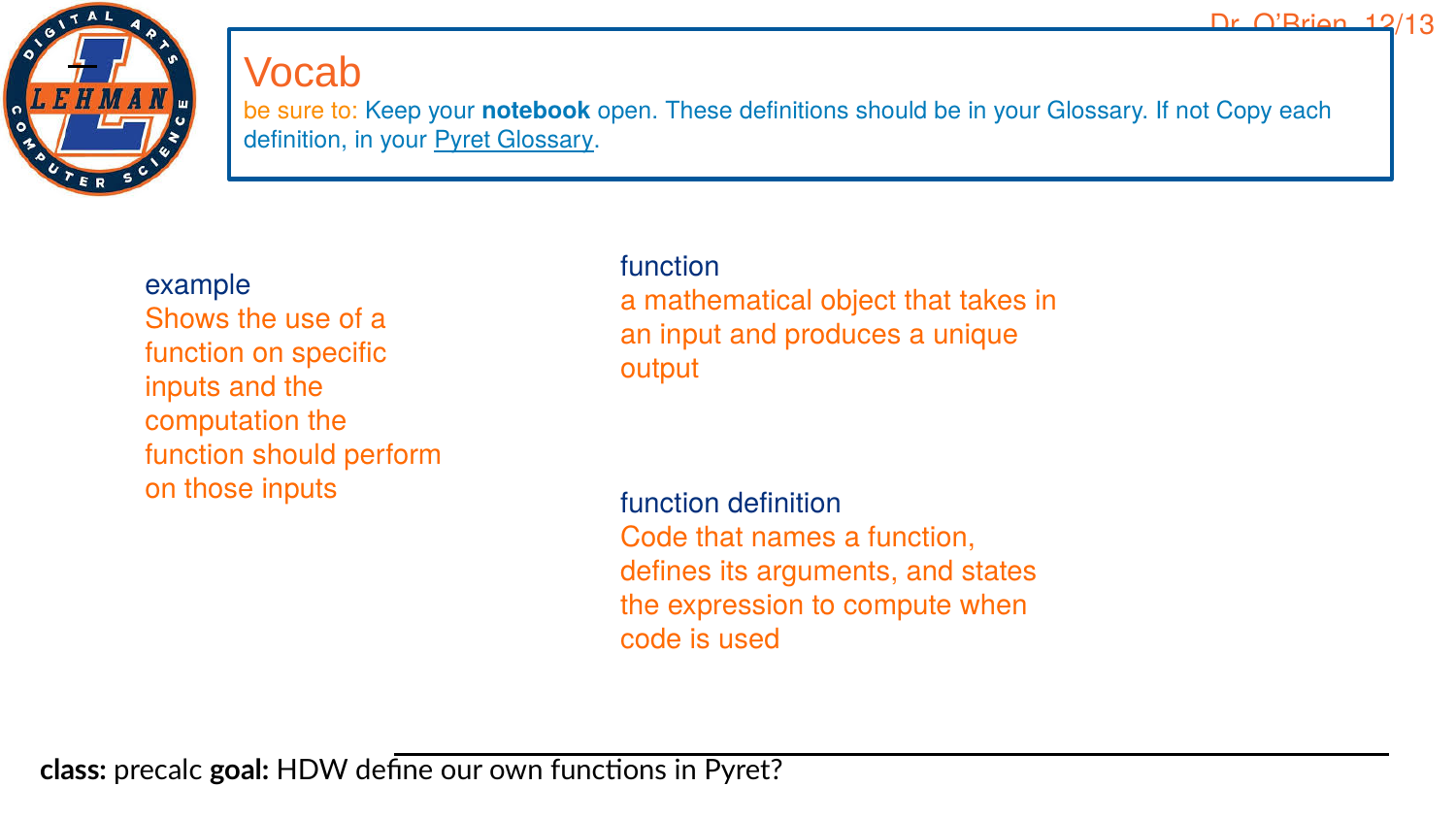

# Vocab
be sure to: Keep your notebook open. These definitions should be in your Glossary. If not Copy each definition, in your Pyret Glossary.
function
a mathematical object that takes in an input and produces a unique output
example
Shows the use of a function on specific inputs and the computation the function should perform on those inputs
function definition
Code that names a function, defines its arguments, and states the expression to compute when code is used